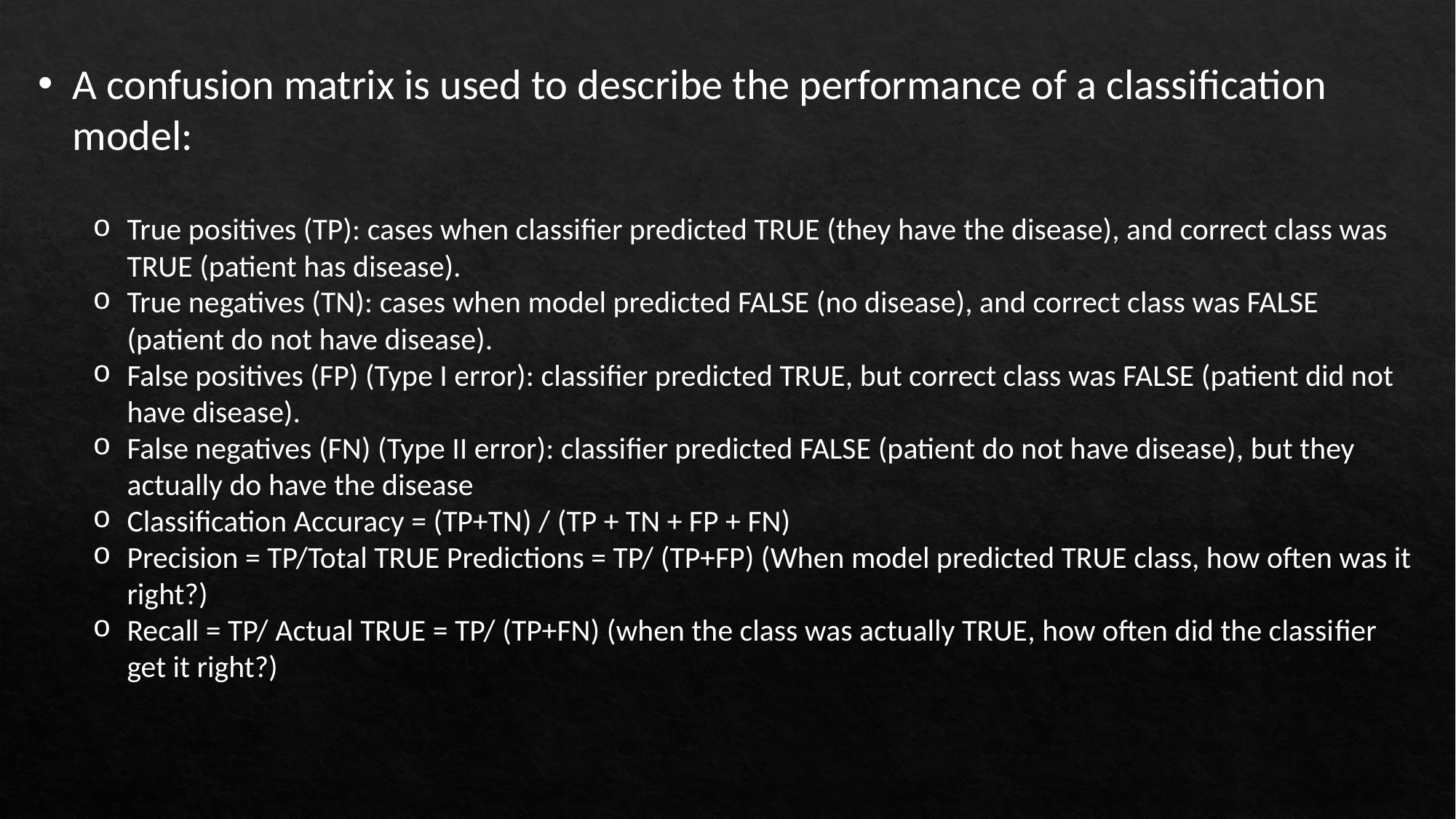

A confusion matrix is used to describe the performance of a classiﬁcation model:

True positives (TP): cases when classiﬁer predicted TRUE (they have the disease), and correct class was TRUE (patient has disease).
True negatives (TN): cases when model predicted FALSE (no disease), and correct class was FALSE (patient do not have disease).
False positives (FP) (Type I error): classiﬁer predicted TRUE, but correct class was FALSE (patient did not have disease).
False negatives (FN) (Type II error): classiﬁer predicted FALSE (patient do not have disease), but they actually do have the disease
Classiﬁcation Accuracy = (TP+TN) / (TP + TN + FP + FN)
Precision = TP/Total TRUE Predictions = TP/ (TP+FP) (When model predicted TRUE class, how often was it right?)
Recall = TP/ Actual TRUE = TP/ (TP+FN) (when the class was actually TRUE, how often did the classiﬁer get it right?)